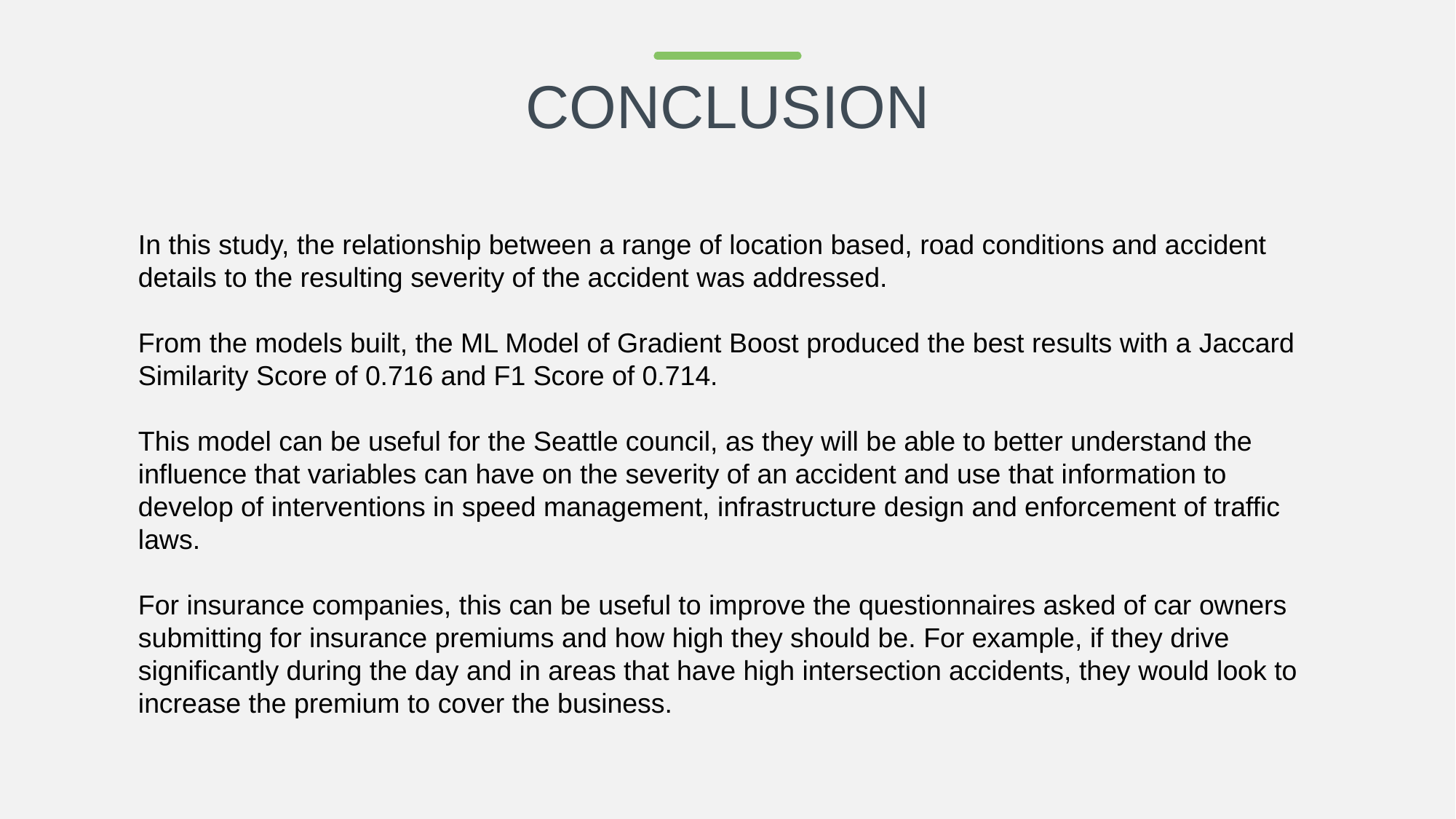

# CONCLUSION
In this study, the relationship between a range of location based, road conditions and accident details to the resulting severity of the accident was addressed.

From the models built, the ML Model of Gradient Boost produced the best results with a Jaccard Similarity Score of 0.716 and F1 Score of 0.714.

This model can be useful for the Seattle council, as they will be able to better understand the influence that variables can have on the severity of an accident and use that information to develop of interventions in speed management, infrastructure design and enforcement of traffic laws.

For insurance companies, this can be useful to improve the questionnaires asked of car owners submitting for insurance premiums and how high they should be. For example, if they drive significantly during the day and in areas that have high intersection accidents, they would look to increase the premium to cover the business.